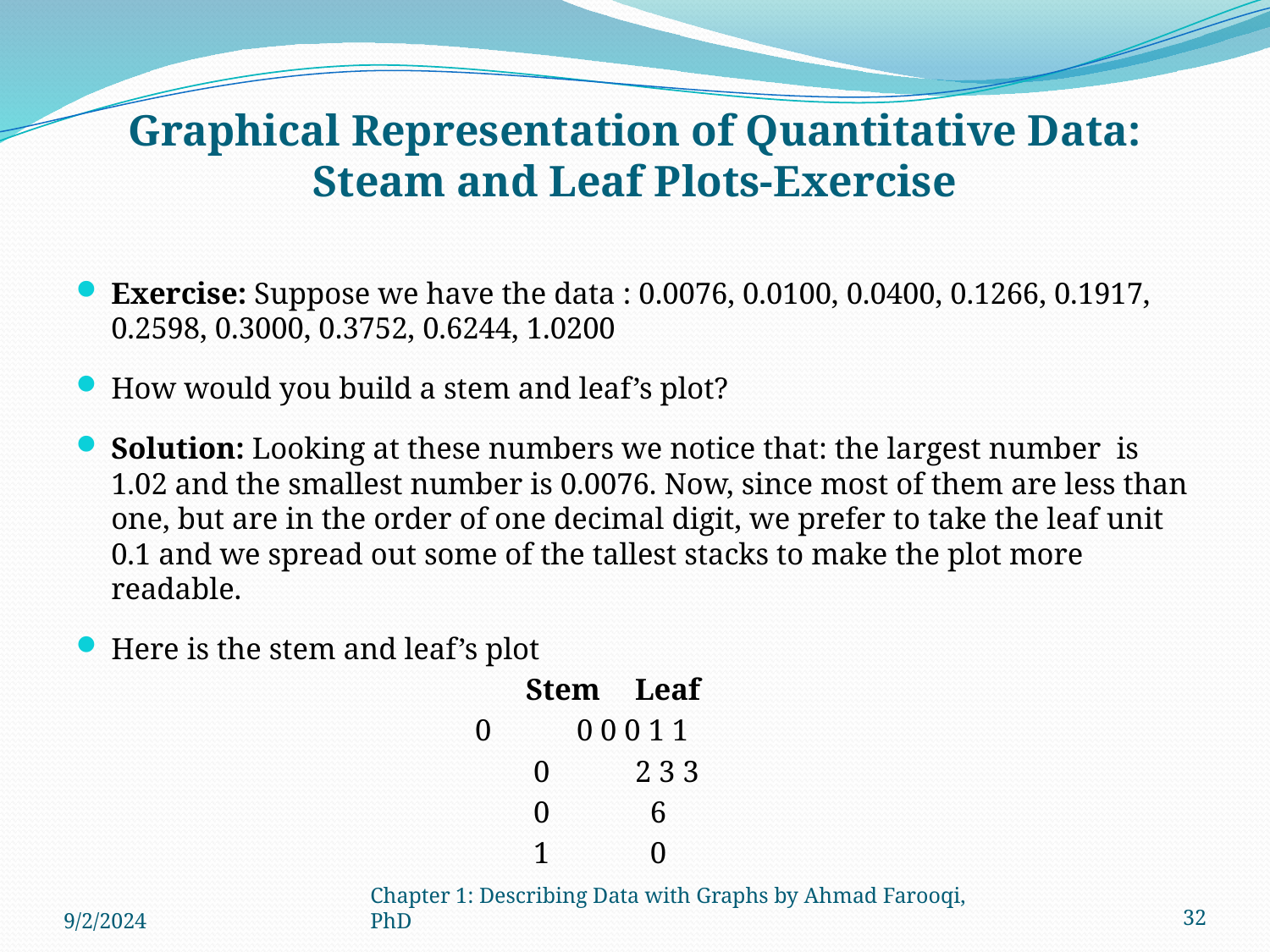

# Graphical Representation of Quantitative Data: Steam and Leaf Plots-Exercise
Exercise: Suppose we have the data : 0.0076, 0.0100, 0.0400, 0.1266, 0.1917, 0.2598, 0.3000, 0.3752, 0.6244, 1.0200
How would you build a stem and leaf’s plot?
Solution: Looking at these numbers we notice that: the largest number  is 1.02 and the smallest number is 0.0076. Now, since most of them are less than one, but are in the order of one decimal digit, we prefer to take the leaf unit 0.1 and we spread out some of the tallest stacks to make the plot more readable.
Here is the stem and leaf’s plot
 Stem 	Leaf
  0 	0 0 0 1 1
  0 	2 3 3
  0 	  6
  1 	  0

9/2/2024
Chapter 1: Describing Data with Graphs by Ahmad Farooqi, PhD
32